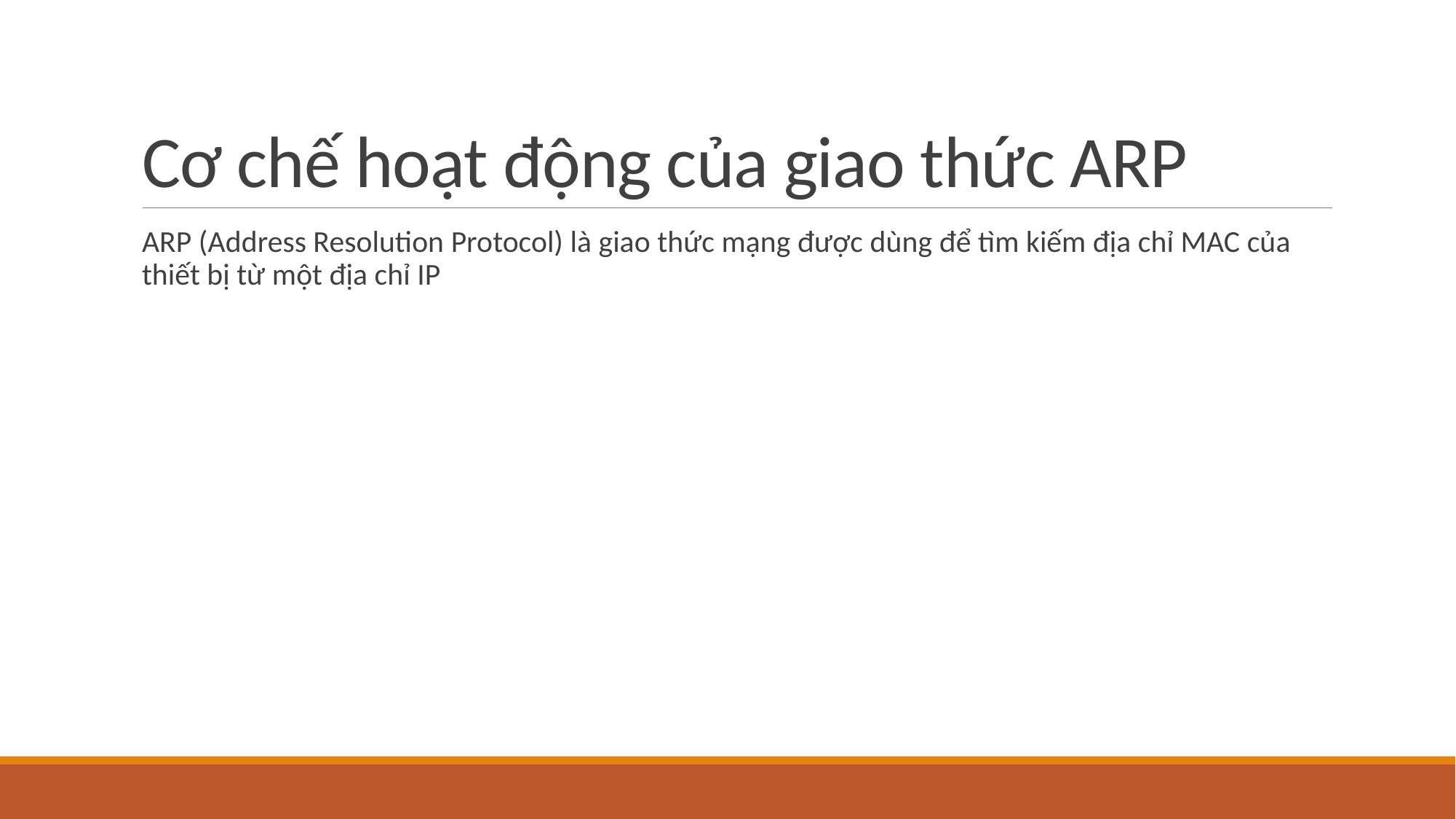

# Cơ chế hoạt động của giao thức ARP
ARP (Address Resolution Protocol) là giao thức mạng được dùng để tìm kiếm địa chỉ MAC của thiết bị từ một địa chỉ IP